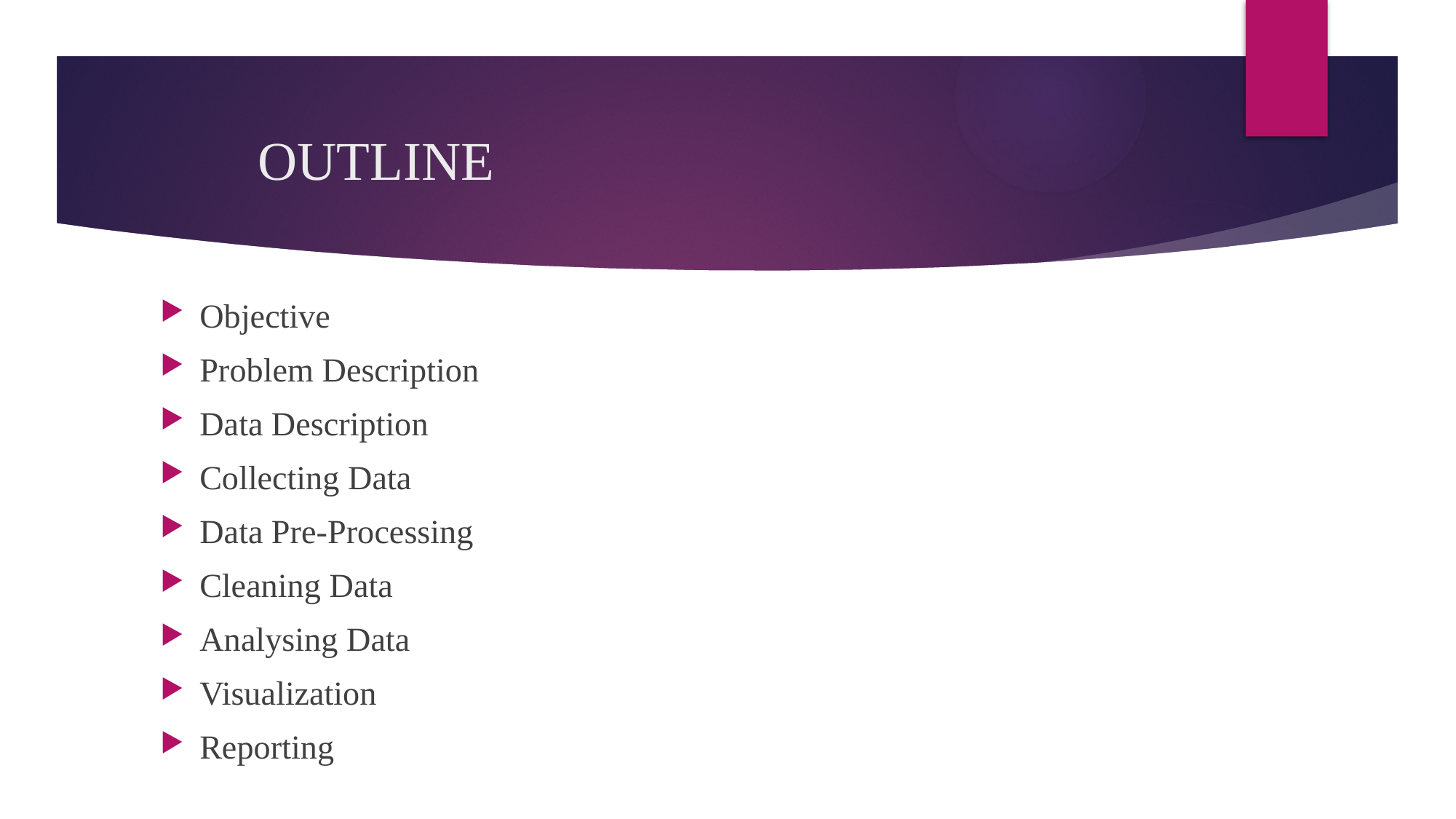

# OUTLINE
Objective
Problem Description
Data Description
Collecting Data
Data Pre-Processing
Cleaning Data
Analysing Data
Visualization
Reporting